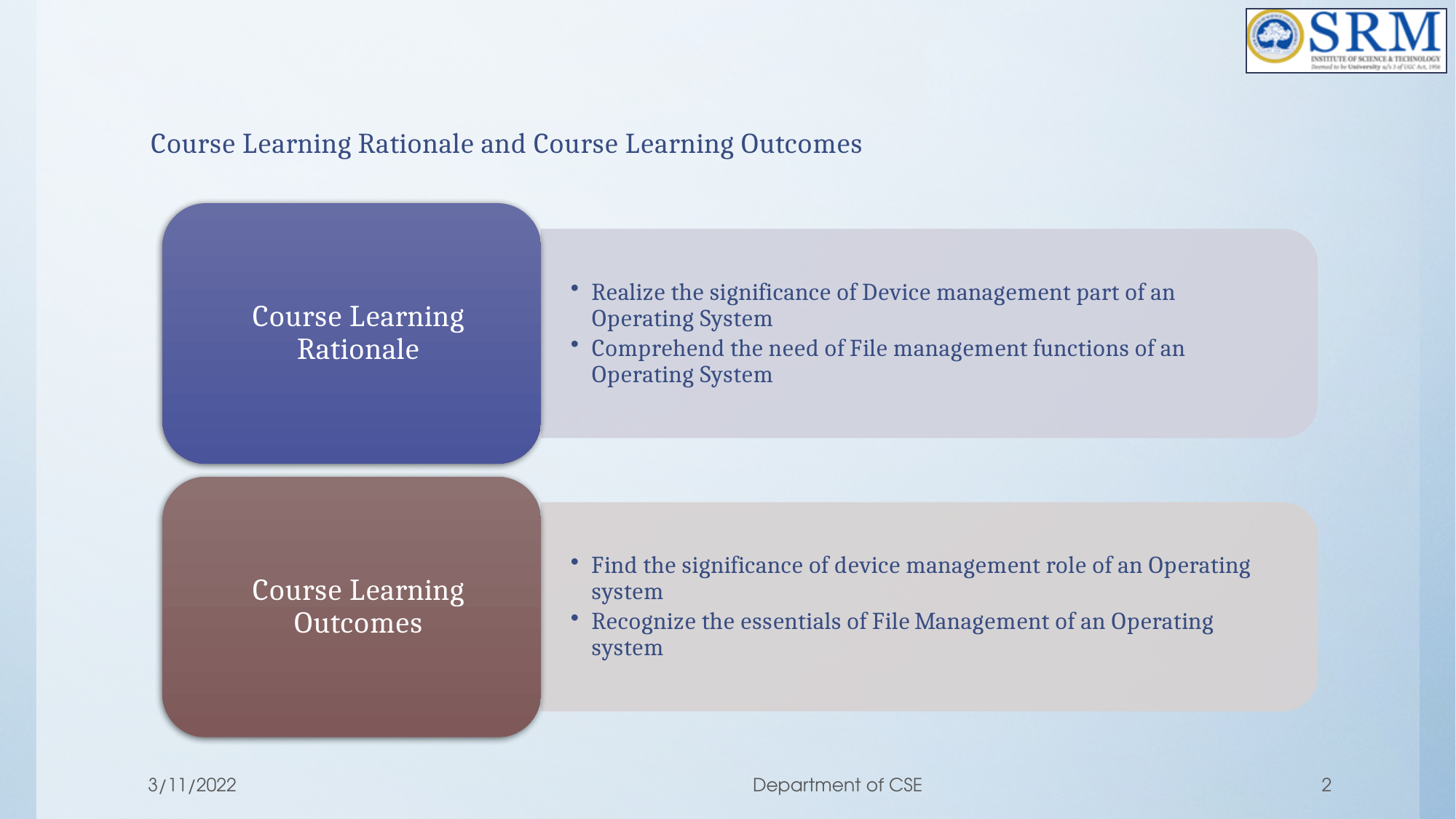

# Course Learning Rationale and Course Learning Outcomes
Realize the significance of Device management part of an Operating System
Comprehend the need of File management functions of an Operating System
Course Learning Rationale
Find the significance of device management role of an Operating system
Recognize the essentials of File Management of an Operating system
Course Learning Outcomes
3/11/2022
Department of CSE
2